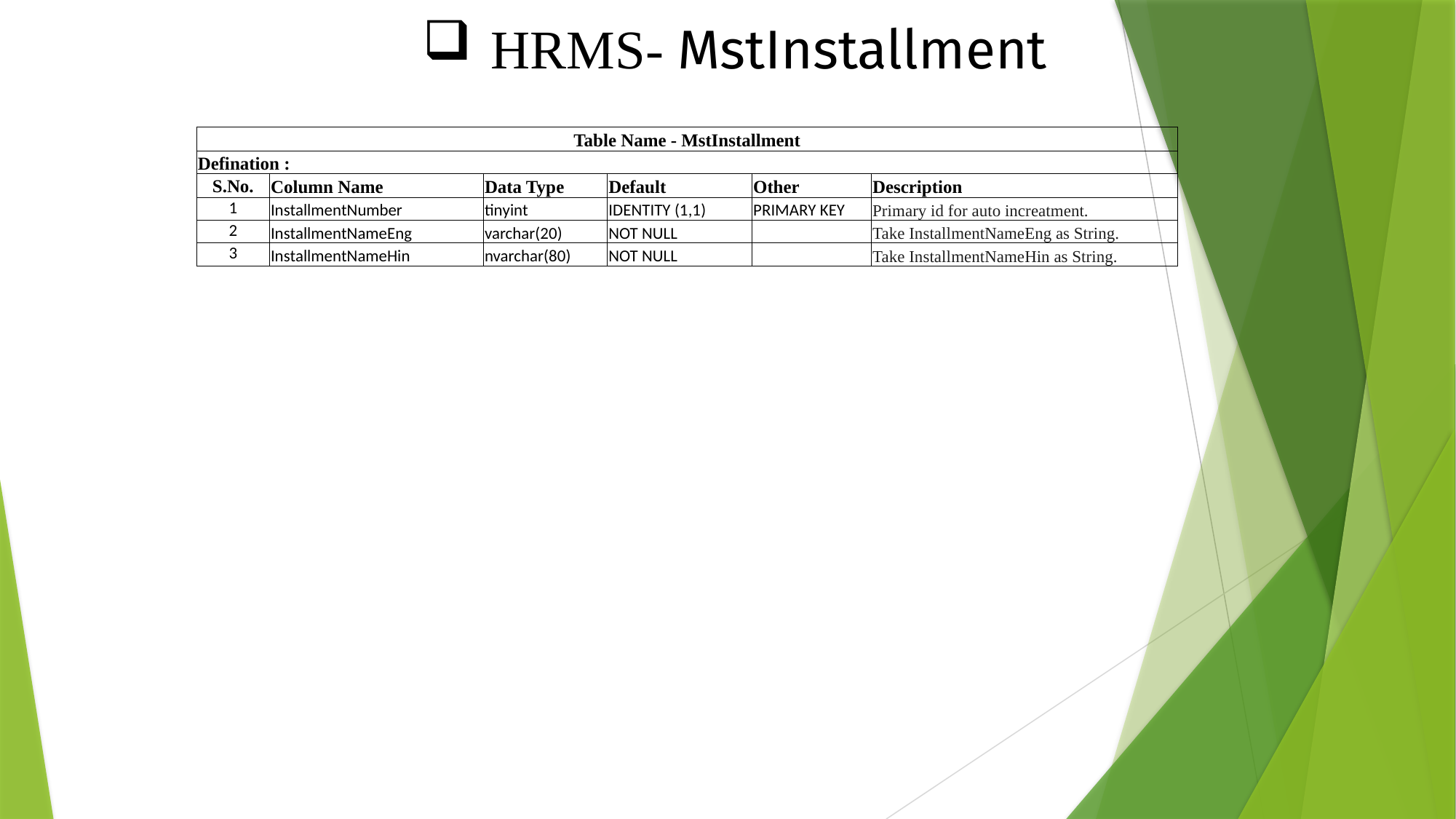

HRMS- MstInstallment
| Table Name - MstInstallment |  |  |  |  |  |
| --- | --- | --- | --- | --- | --- |
| Defination : |  |  |  |  |  |
| S.No. | Column Name | Data Type | Default | Other | Description |
| 1 | InstallmentNumber | tinyint | IDENTITY (1,1) | PRIMARY KEY | Primary id for auto increatment. |
| 2 | InstallmentNameEng | varchar(20) | NOT NULL |  | Take InstallmentNameEng as String. |
| 3 | InstallmentNameHin | nvarchar(80) | NOT NULL |  | Take InstallmentNameHin as String. |